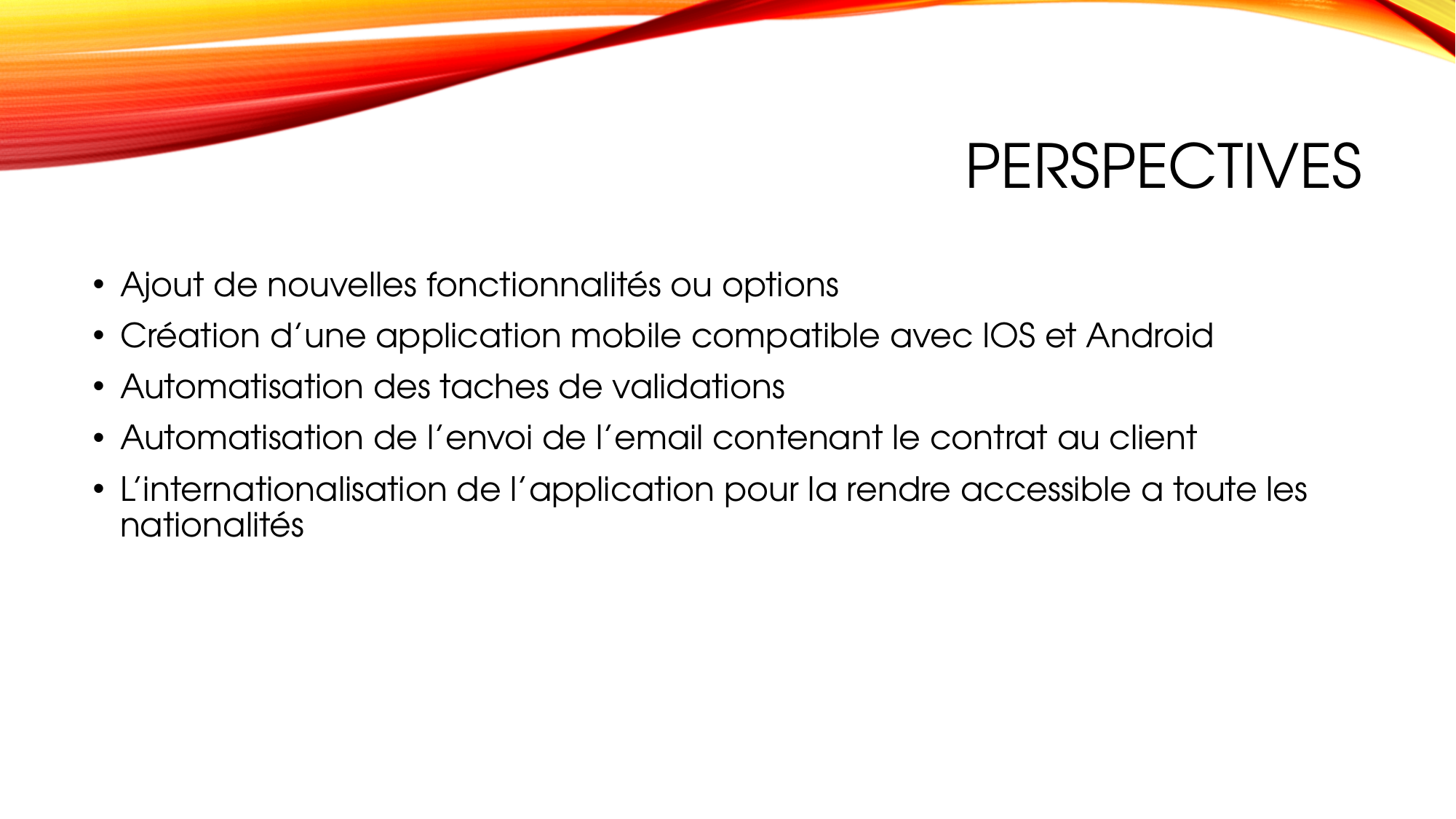

# PERSPECTIVES
Ajout de nouvelles fonctionnalités ou options
Création d’une application mobile compatible avec IOS et Android
Automatisation des taches de validations
Automatisation de l’envoi de l’email contenant le contrat au client
L’internationalisation de l’application pour la rendre accessible a toute les nationalités